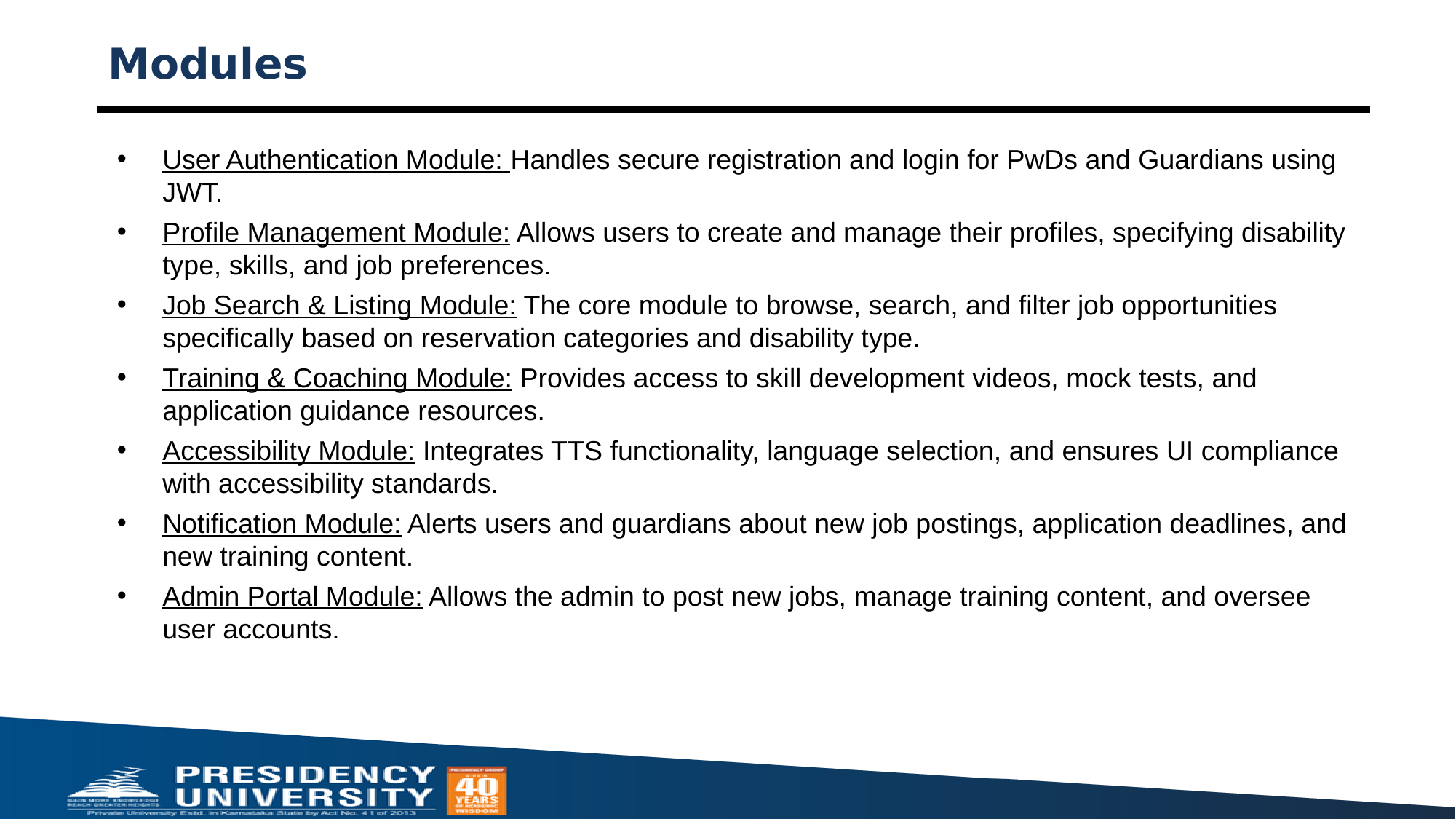

# Modules
User Authentication Module: Handles secure registration and login for PwDs and Guardians using JWT.
Profile Management Module: Allows users to create and manage their profiles, specifying disability type, skills, and job preferences.
Job Search & Listing Module: The core module to browse, search, and filter job opportunities specifically based on reservation categories and disability type.
Training & Coaching Module: Provides access to skill development videos, mock tests, and application guidance resources.
Accessibility Module: Integrates TTS functionality, language selection, and ensures UI compliance with accessibility standards.
Notification Module: Alerts users and guardians about new job postings, application deadlines, and new training content.
Admin Portal Module: Allows the admin to post new jobs, manage training content, and oversee user accounts.